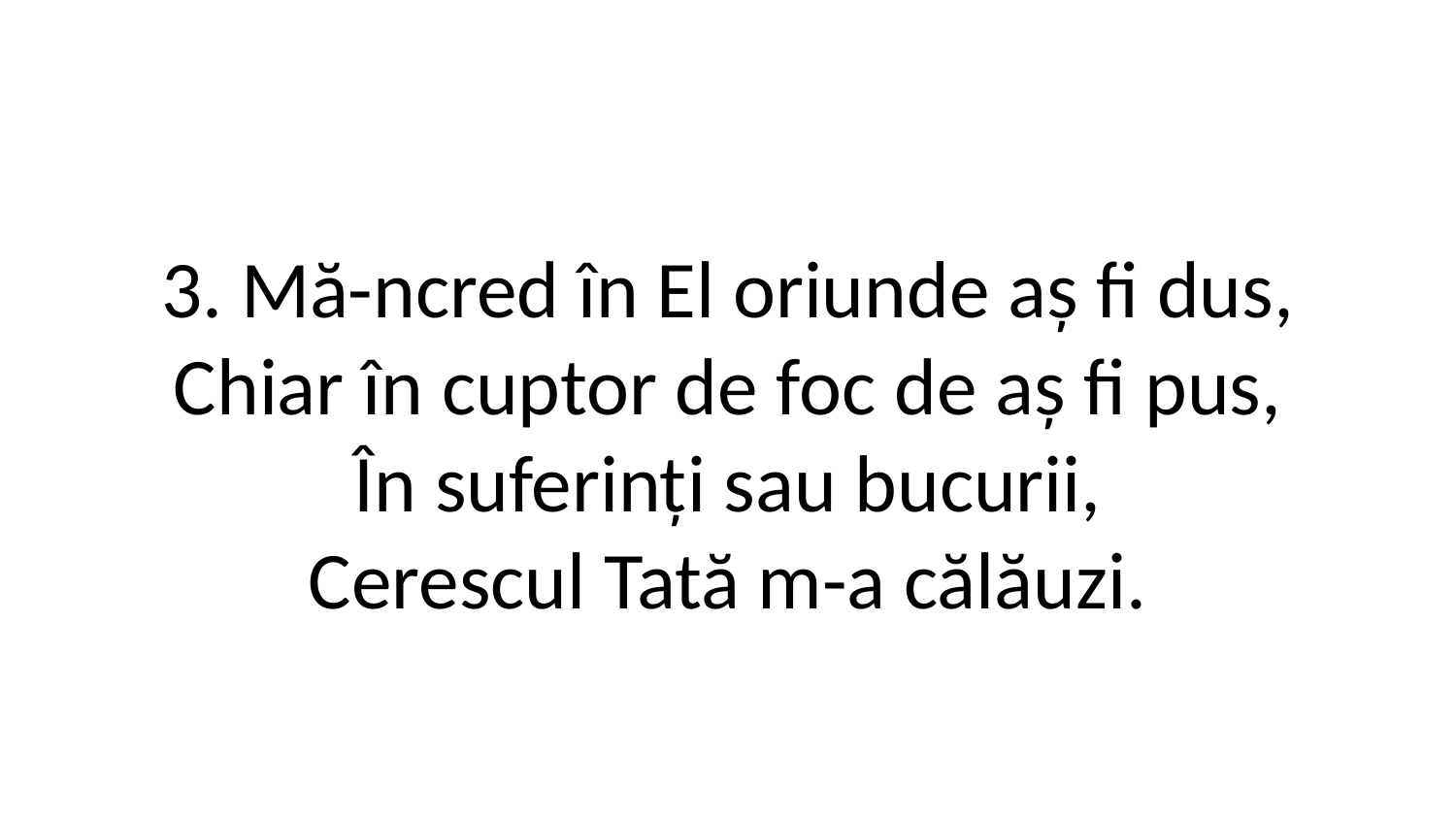

3. Mă-ncred în El oriunde aș fi dus,
Chiar în cuptor de foc de aș fi pus,
În suferinți sau bucurii,
Cerescul Tată m-a călăuzi.